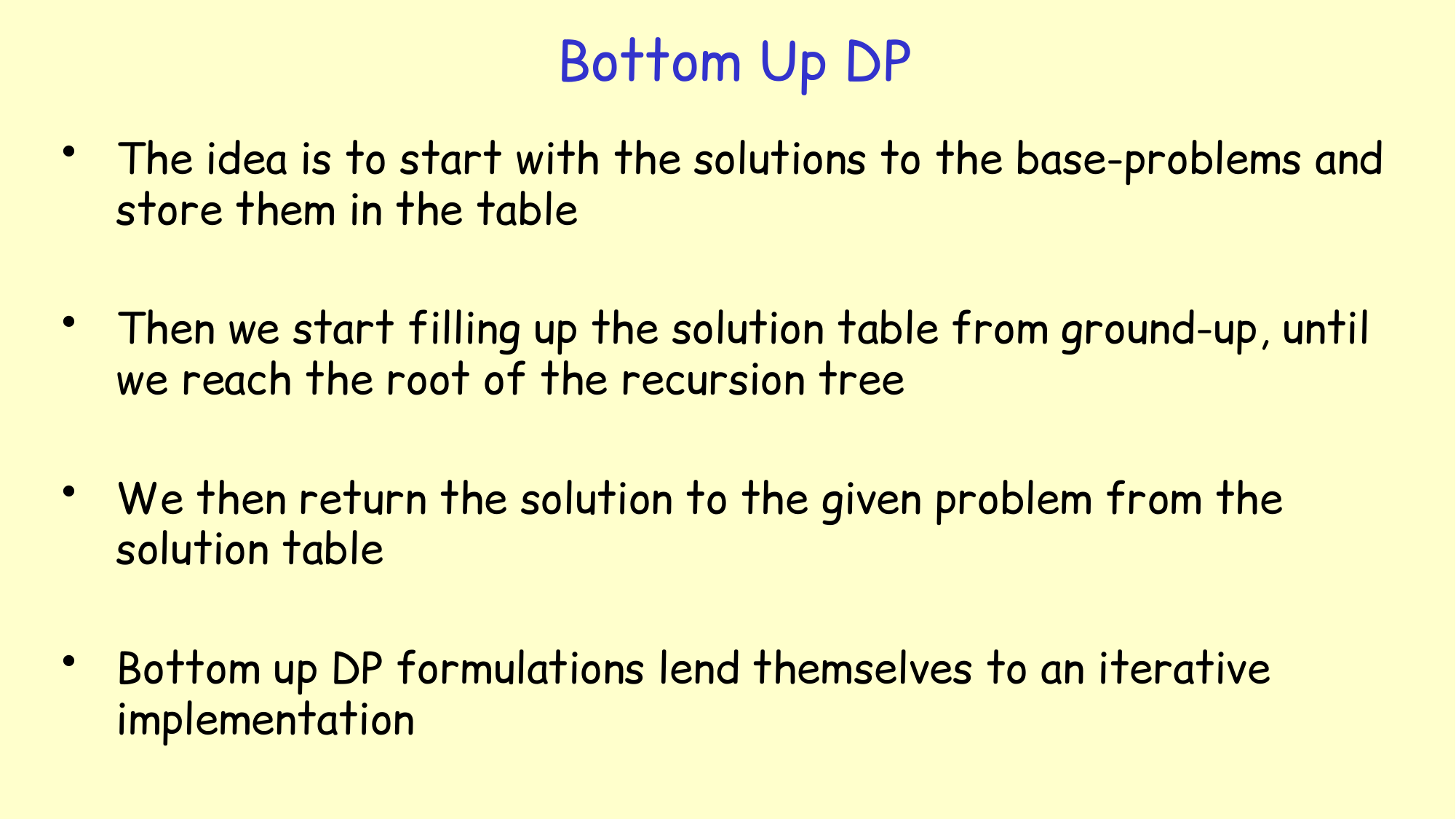

# Bottom Up DP
The idea is to start with the solutions to the base-problems and store them in the table

Then we start filling up the solution table from ground-up, until we reach the root of the recursion tree

We then return the solution to the given problem from the solution table

Bottom up DP formulations lend themselves to an iterative implementation